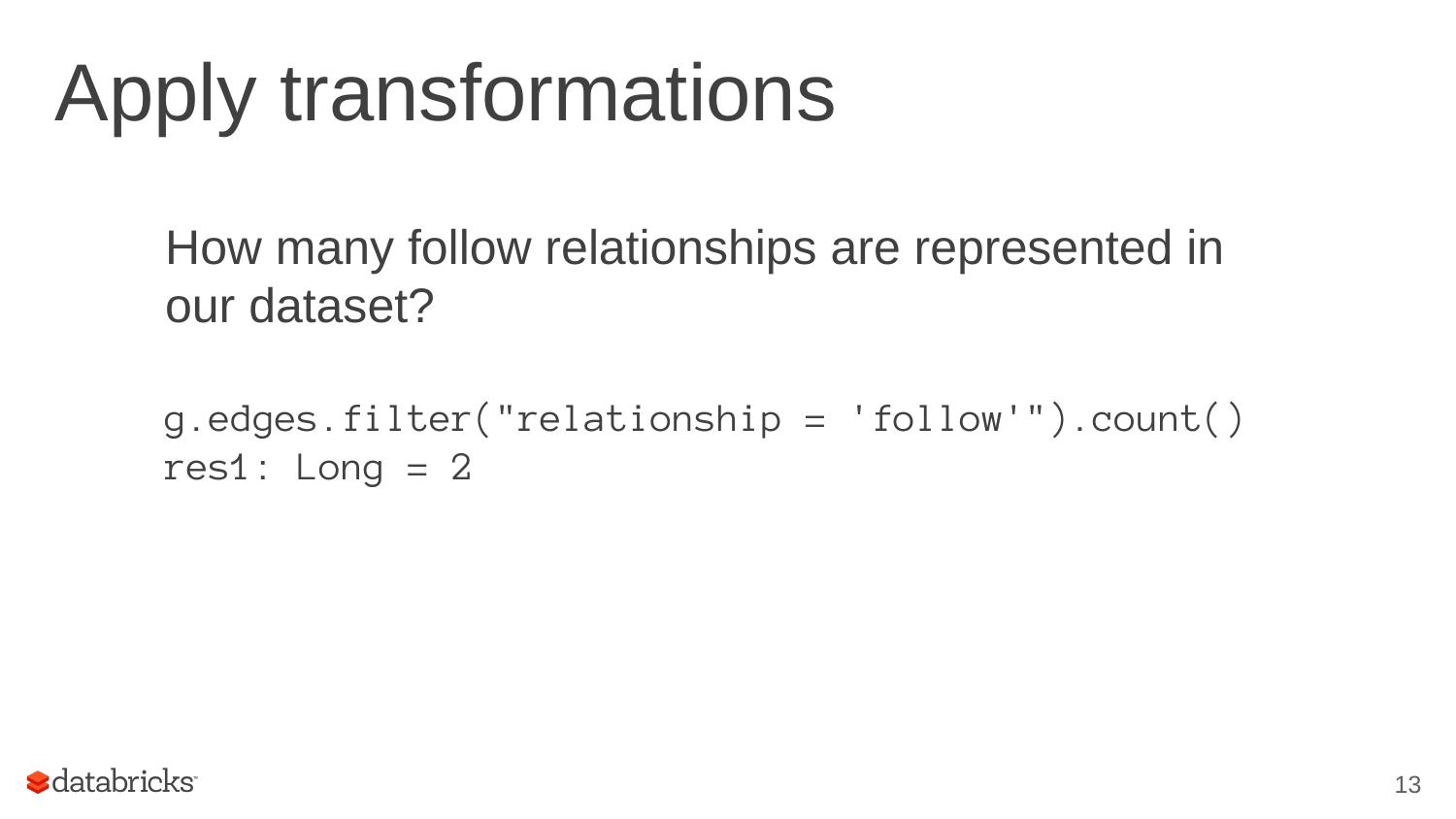

# Apply transformations
How many follow relationships are represented in our dataset?

g.edges.filter("relationship = 'follow'").count()
res1: Long = 2

13